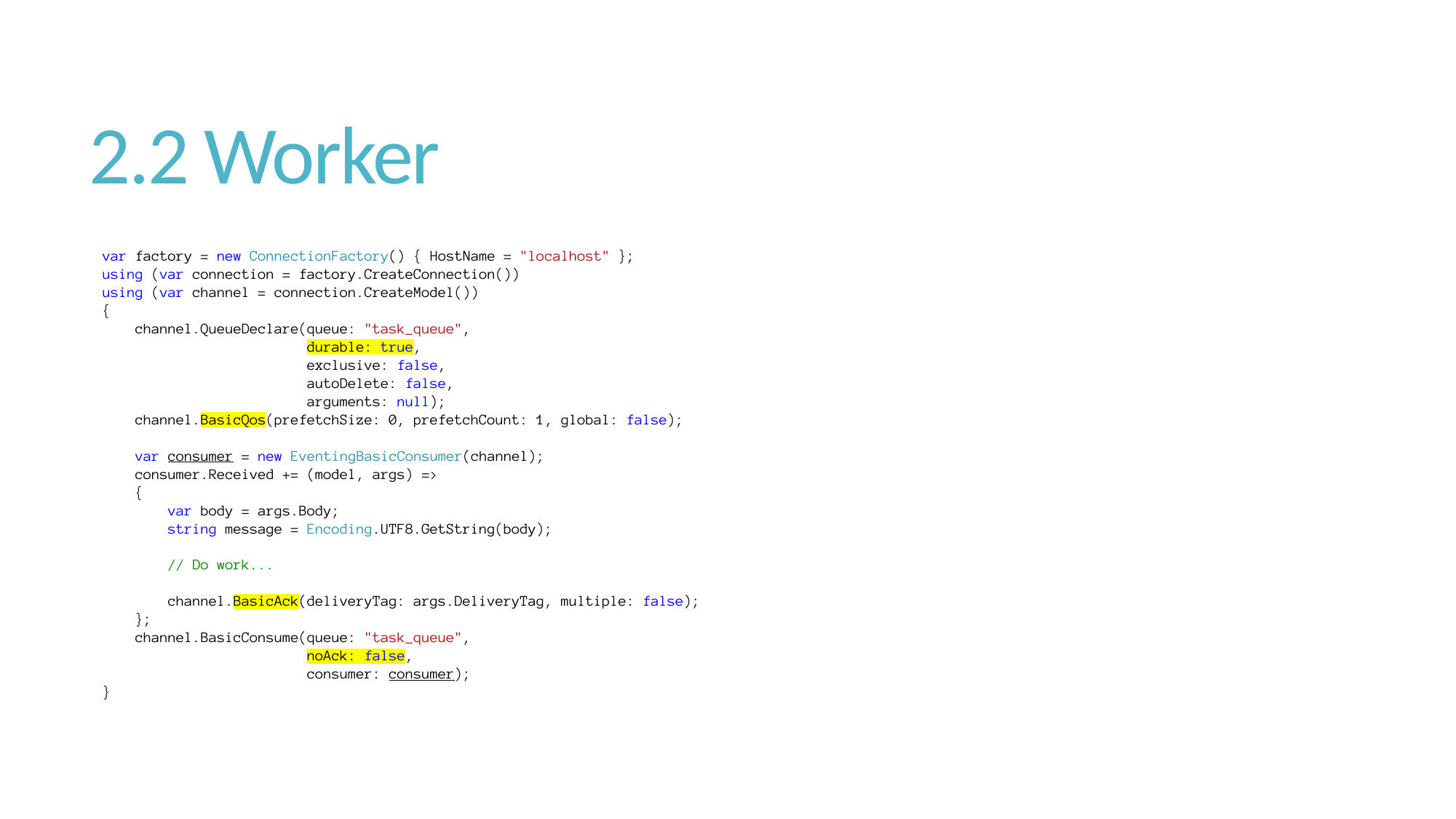

# 2.2 Worker
var factory = new ConnectionFactory() { HostName = "localhost" };
using (var connection = factory.CreateConnection())
using (var channel = connection.CreateModel())
{
    channel.QueueDeclare(queue: "task_queue",
                         durable: true,
                         exclusive: false,
                         autoDelete: false,
                         arguments: null);
    channel.BasicQos(prefetchSize: 0, prefetchCount: 1, global: false);

    var consumer = new EventingBasicConsumer(channel);
    consumer.Received += (model, args) =>
    {
        var body = args.Body;
        string message = Encoding.UTF8.GetString(body);

        // Do work...

        channel.BasicAck(deliveryTag: args.DeliveryTag, multiple: false);
    };
    channel.BasicConsume(queue: "task_queue",
                         noAck: false,
                         consumer: consumer);
}